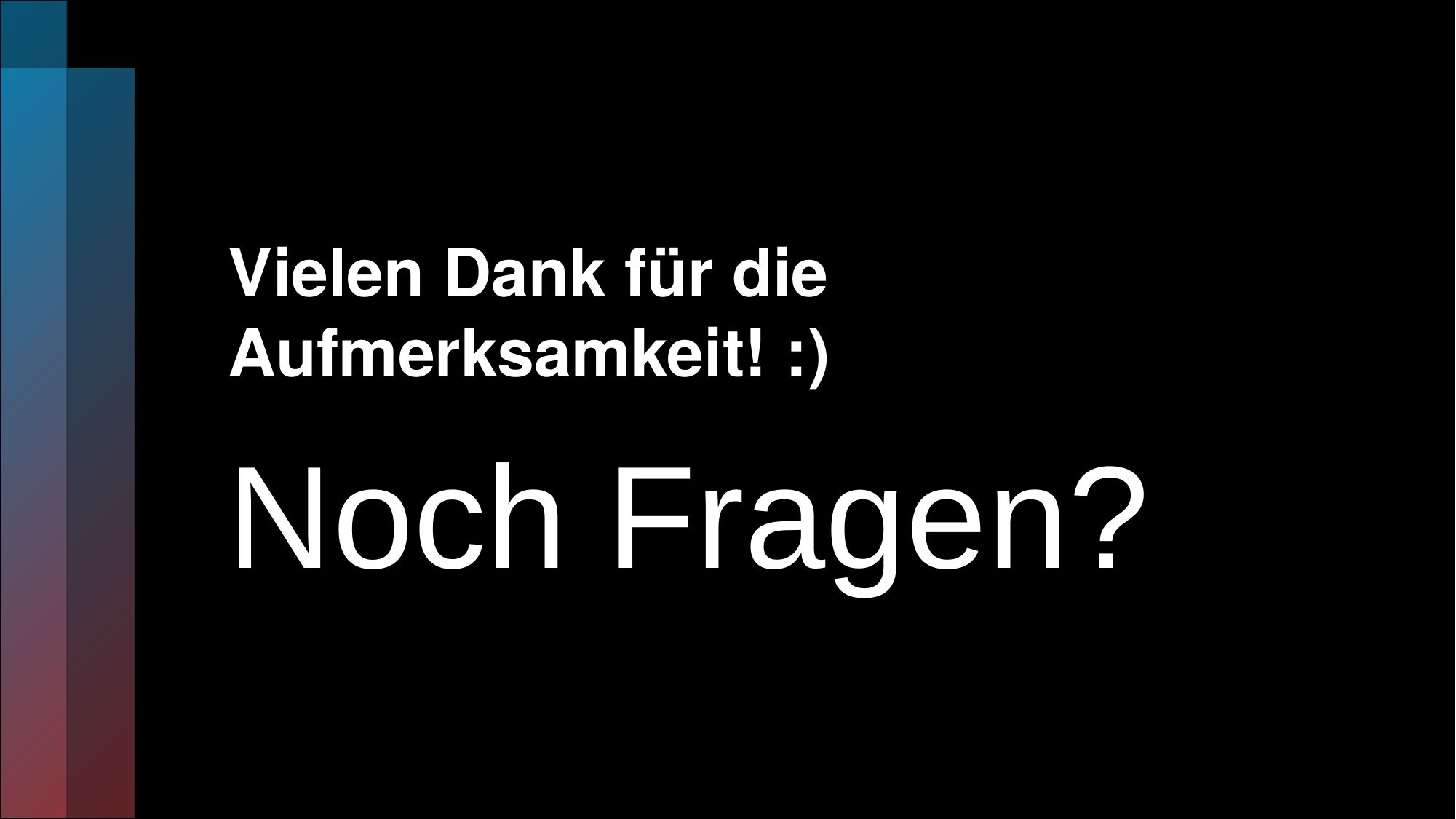

# Vielen Dank für die Aufmerksamkeit! :)
Noch Fragen?